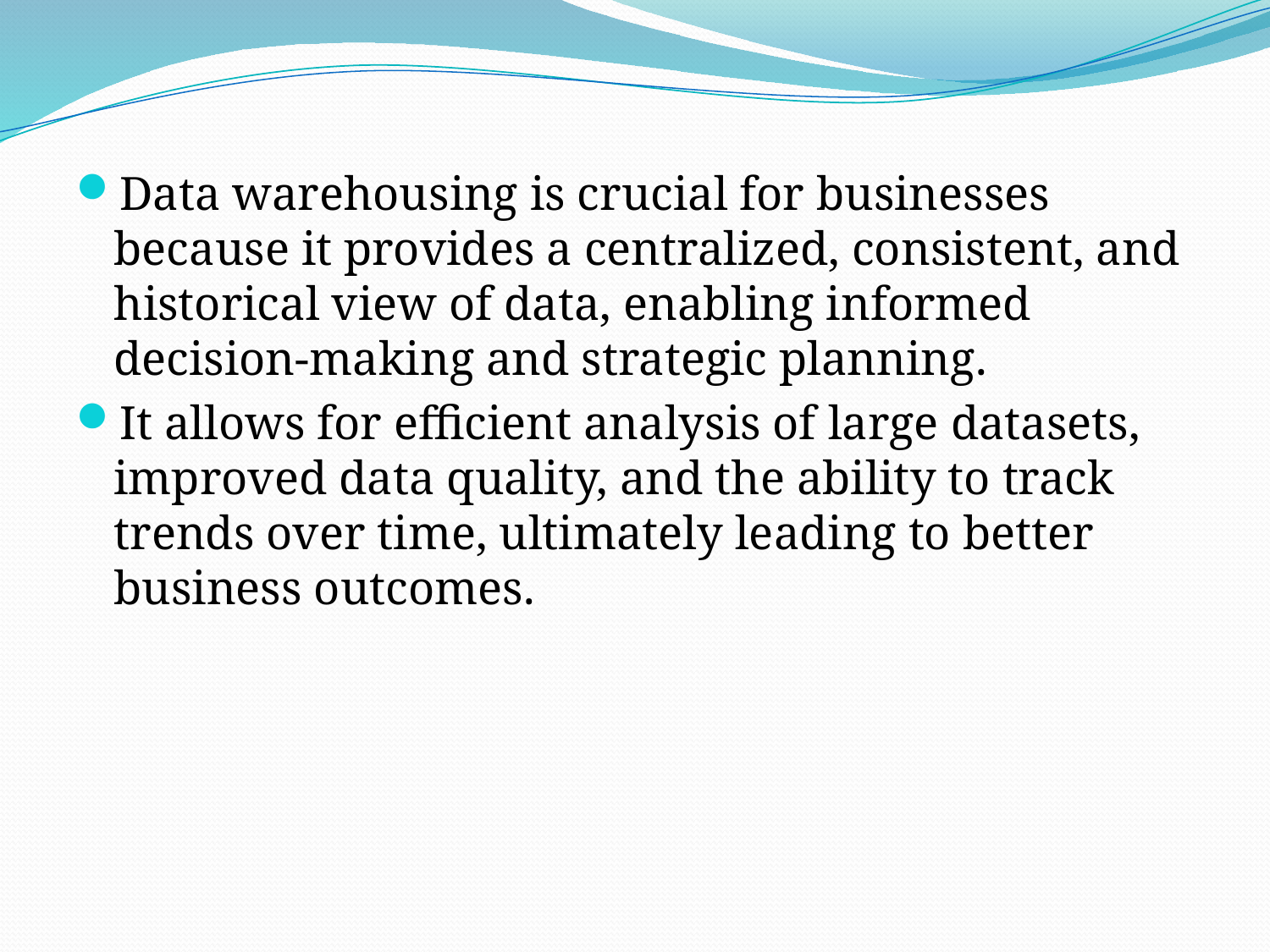

Data warehousing is crucial for businesses because it provides a centralized, consistent, and historical view of data, enabling informed decision-making and strategic planning.
It allows for efficient analysis of large datasets, improved data quality, and the ability to track trends over time, ultimately leading to better business outcomes.